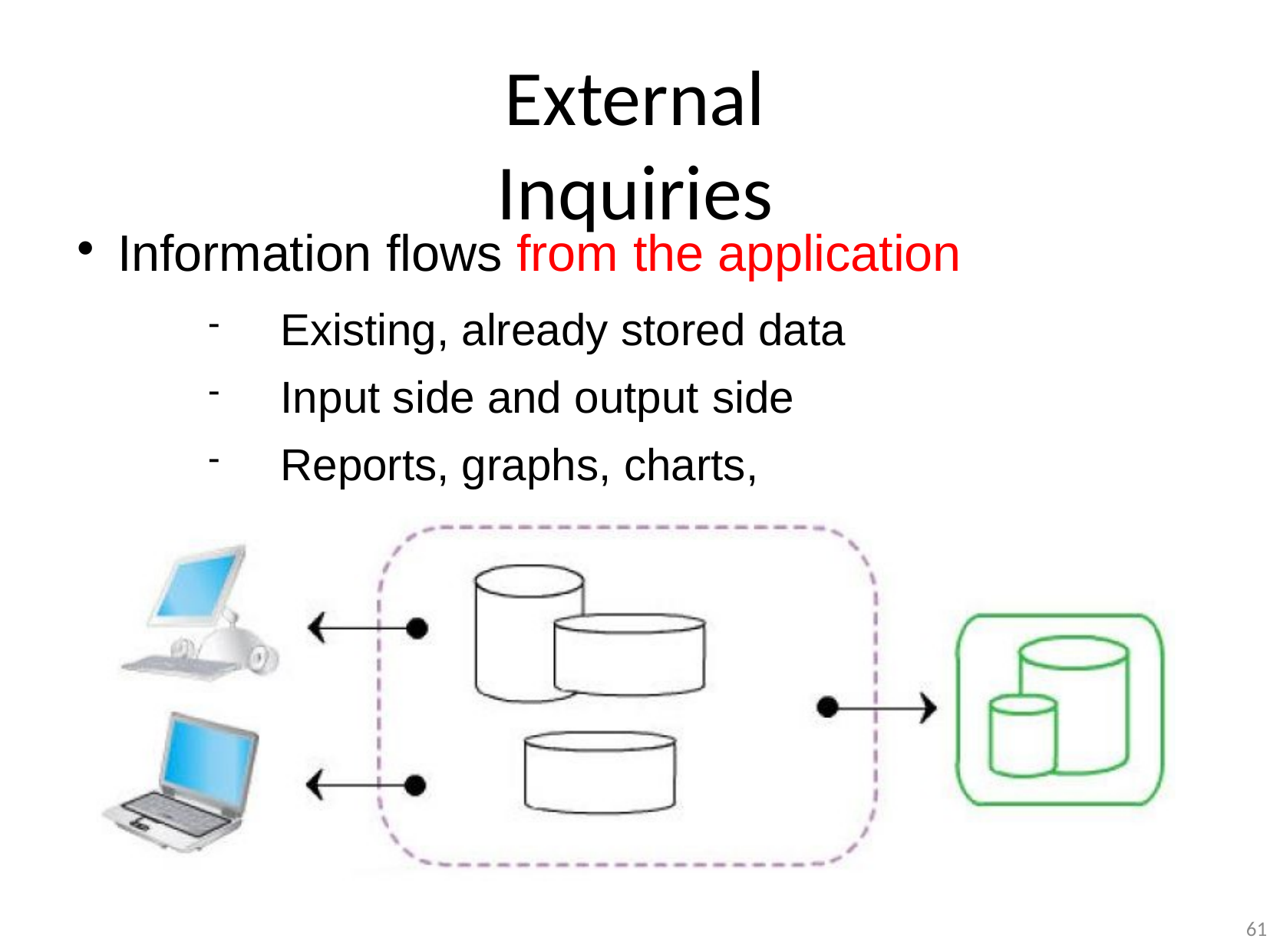

# External Inquiries
Information flows from the application
Existing, already stored data
Input side and output side
Reports, graphs, charts,

61